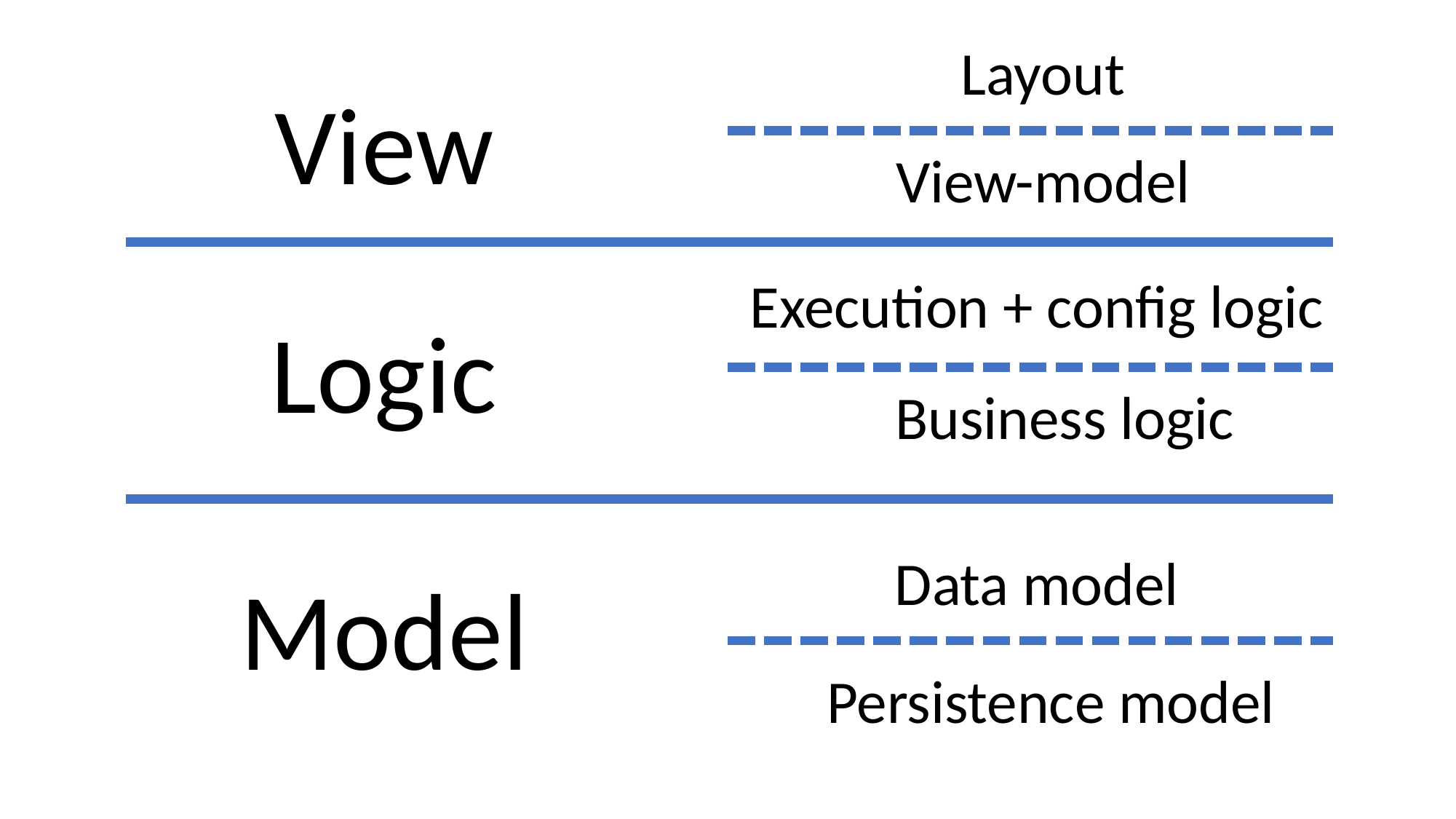

Layout
View
View-model
Execution + config logic
Logic
Business logic
Data model
Model
Persistence model